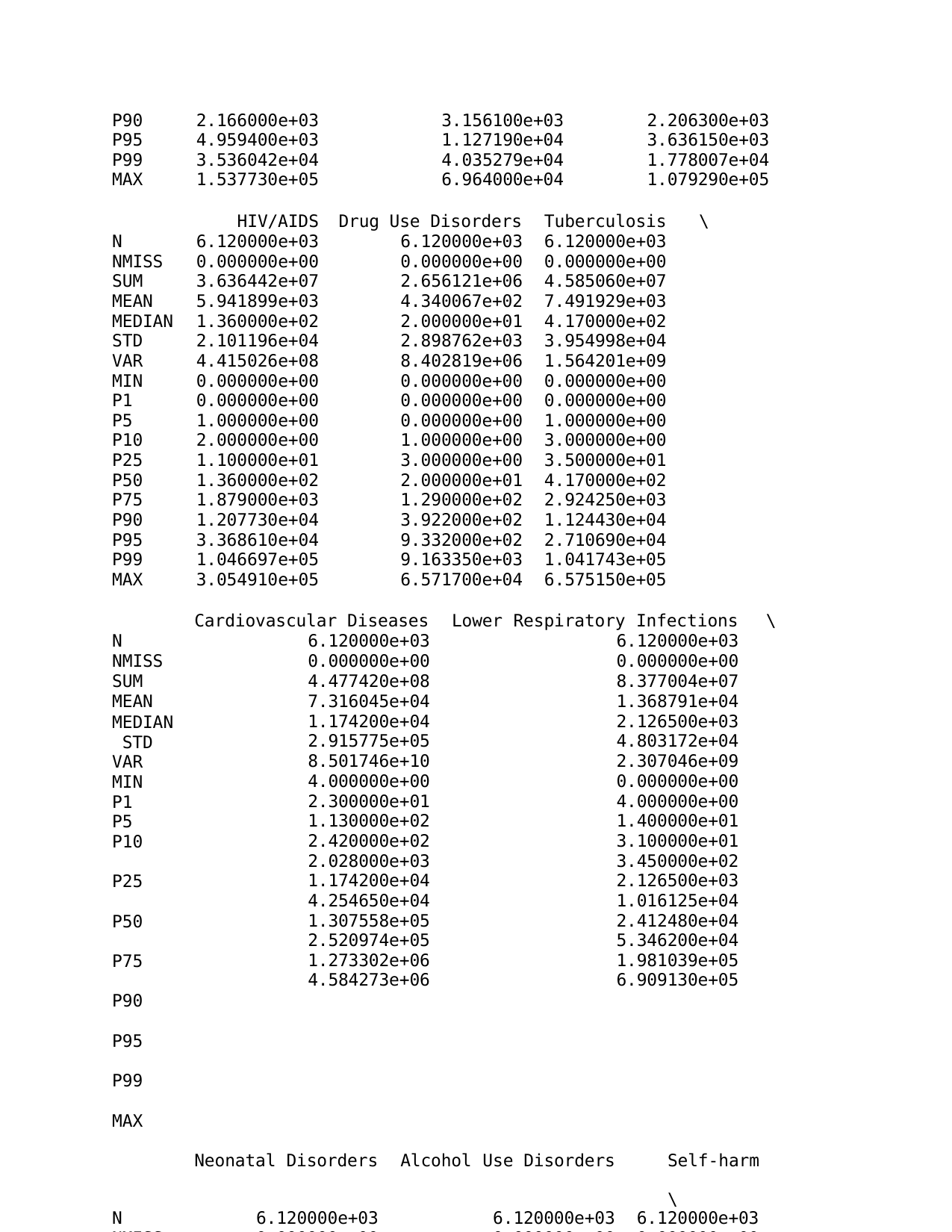

| P90 | 2.166000e+03 | 3.156100e+03 |  |  |  |  |  | 2.206300e+03 |
| --- | --- | --- | --- | --- | --- | --- | --- | --- |
| P95 | 4.959400e+03 | 1.127190e+04 |  |  |  |  |  | 3.636150e+03 |
| P99 | 3.536042e+04 | 4.035279e+04 |  |  |  |  |  | 1.778007e+04 |
| MAX | 1.537730e+05 | 6.964000e+04 |  |  |  |  |  | 1.079290e+05 |
|  | HIV/AIDS | Drug Use Disorders |  |  |  |  | Tuberculosis \ |  |
| N | 6.120000e+03 | 6.120000e+03 |  |  |  |  | 6.120000e+03 |  |
| NMISS | 0.000000e+00 | 0.000000e+00 |  |  |  |  | 0.000000e+00 |  |
| SUM | 3.636442e+07 | 2.656121e+06 |  |  |  |  | 4.585060e+07 |  |
| MEAN | 5.941899e+03 | 4.340067e+02 |  |  |  |  | 7.491929e+03 |  |
| MEDIAN | 1.360000e+02 | 2.000000e+01 |  |  |  |  | 4.170000e+02 |  |
| STD | 2.101196e+04 | 2.898762e+03 |  |  |  |  | 3.954998e+04 |  |
| VAR | 4.415026e+08 | 8.402819e+06 |  |  |  |  | 1.564201e+09 |  |
| MIN | 0.000000e+00 | 0.000000e+00 |  |  |  |  | 0.000000e+00 |  |
| P1 | 0.000000e+00 | 0.000000e+00 |  |  |  |  | 0.000000e+00 |  |
| P5 | 1.000000e+00 | 0.000000e+00 |  |  |  |  | 1.000000e+00 |  |
| P10 | 2.000000e+00 | 1.000000e+00 |  |  |  |  | 3.000000e+00 |  |
| P25 | 1.100000e+01 | 3.000000e+00 |  |  |  |  | 3.500000e+01 |  |
| P50 | 1.360000e+02 | 2.000000e+01 |  |  |  |  | 4.170000e+02 |  |
| P75 | 1.879000e+03 | 1.290000e+02 |  |  |  |  | 2.924250e+03 |  |
| P90 | 1.207730e+04 | 3.922000e+02 |  |  |  |  | 1.124430e+04 |  |
| P95 | 3.368610e+04 | 9.332000e+02 |  |  |  |  | 2.710690e+04 |  |
| P99 | 1.046697e+05 | 9.163350e+03 |  |  |  |  | 1.041743e+05 |  |
| MAX | 3.054910e+05 | 6.571700e+04 |  |  |  |  | 6.575150e+05 |  |
|  | Cardiovascular Diseases |  |  | Lower |  | Respiratory Infections \ |  |  |
| N | 6.120000e+03 |  |  |  |  | 6.120000e+03 |  |  |
| NMISS | 0.000000e+00 |  |  |  |  | 0.000000e+00 |  |  |
| SUM | 4.477420e+08 |  |  |  |  | 8.377004e+07 |  |  |
| MEAN MEDIAN STD VAR MIN P1 P5 P10 P25 P50 P75 P90 P95 P99 MAX | 7.316045e+04 1.174200e+04 2.915775e+05 8.501746e+10 4.000000e+00 2.300000e+01 1.130000e+02 2.420000e+02 2.028000e+03 1.174200e+04 4.254650e+04 1.307558e+05 2.520974e+05 1.273302e+06 4.584273e+06 |  |  |  |  | 1.368791e+04 2.126500e+03 4.803172e+04 2.307046e+09 0.000000e+00 4.000000e+00 1.400000e+01 3.100000e+01 3.450000e+02 2.126500e+03 1.016125e+04 2.412480e+04 5.346200e+04 1.981039e+05 6.909130e+05 |  |  |
|  | Neonatal Disorders |  | Alcohol |  | Use Disorders |  |  | Self-harm \ |
| N | 6.120000e+03 |  |  |  | 6.120000e+03 |  |  | 6.120000e+03 |
| NMISS | 0.000000e+00 |  |  |  | 0.000000e+00 |  |  | 0.000000e+00 |
| SUM | 7.686073e+07 |  |  |  | 4.819018e+06 |  |  | 2.371393e+07 |
| MEAN | 1.255894e+04 |  |  |  | 7.874212e+02 |  |  | 3.874825e+03 |